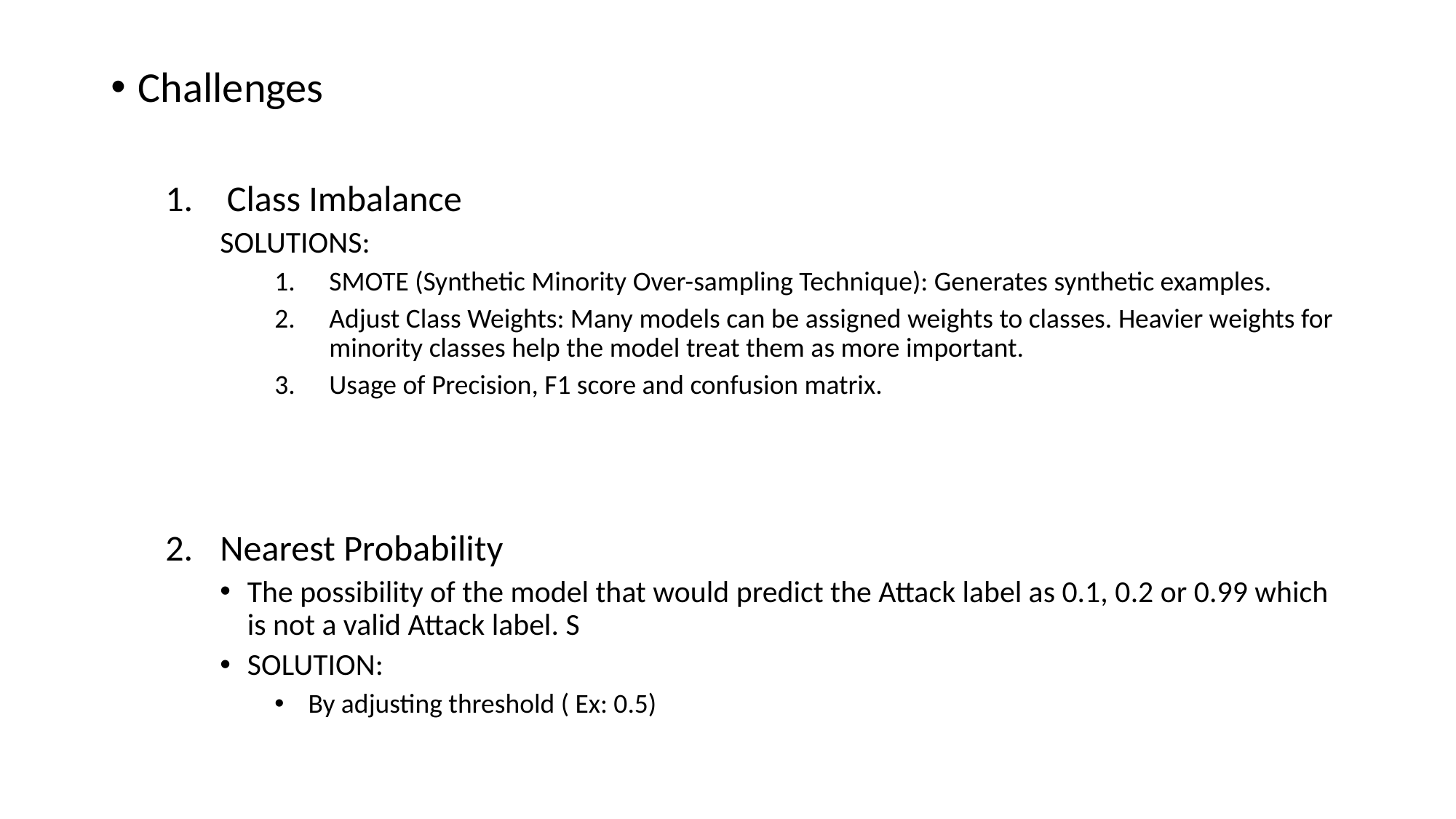

Challenges

Class Imbalance
SOLUTIONS:
SMOTE (Synthetic Minority Over-sampling Technique): Generates synthetic examples.
Adjust Class Weights: Many models can be assigned weights to classes. Heavier weights for minority classes help the model treat them as more important.
Usage of Precision, F1 score and confusion matrix.

Nearest Probability
The possibility of the model that would predict the Attack label as 0.1, 0.2 or 0.99 which is not a valid Attack label. S
SOLUTION:
 By adjusting threshold ( Ex: 0.5)